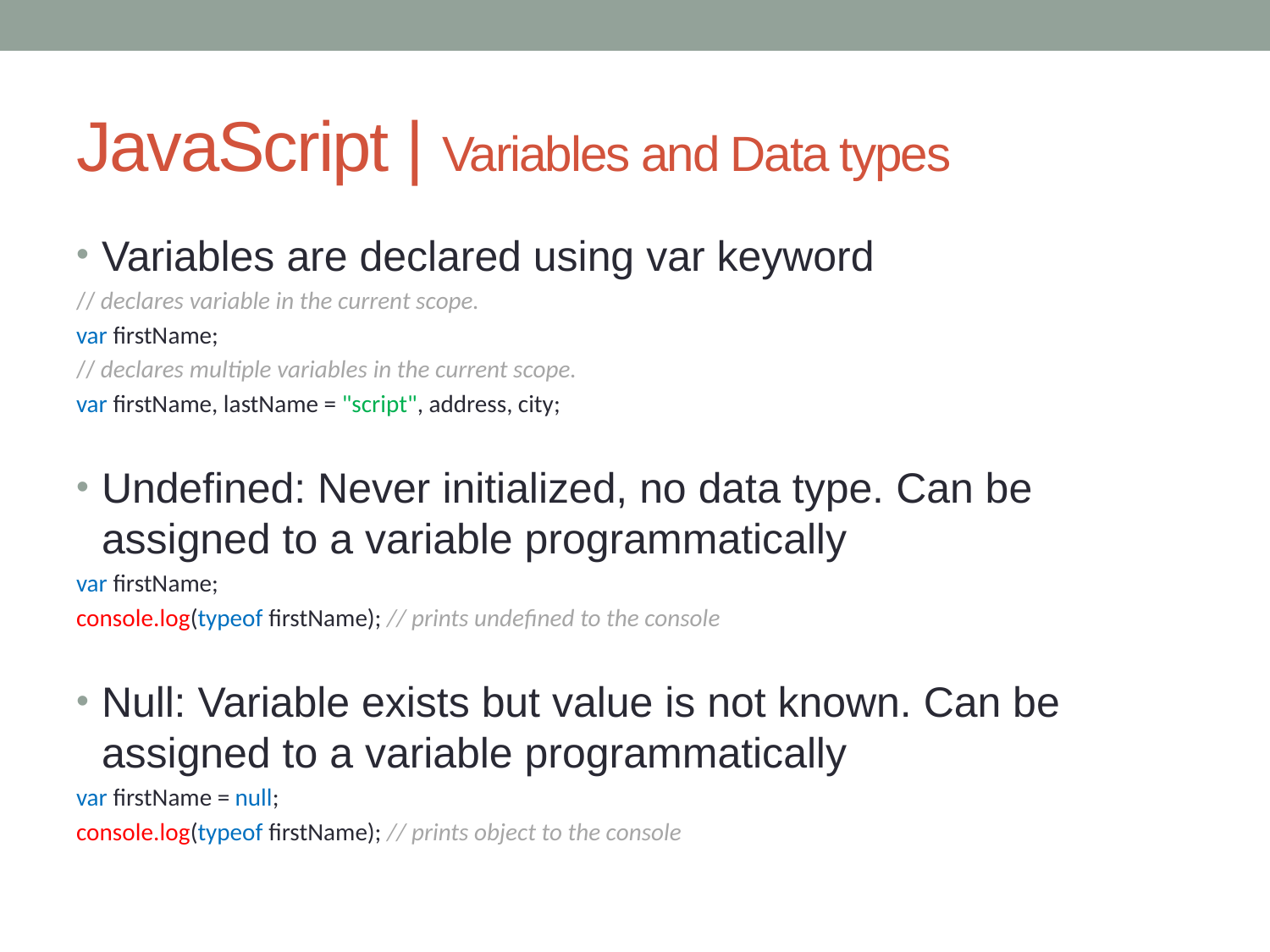

# JavaScript | Variables and Data types
Variables are declared using var keyword
// declares variable in the current scope.
var firstName;
// declares multiple variables in the current scope.
var firstName, lastName = "script", address, city;

Undefined: Never initialized, no data type. Can be assigned to a variable programmatically
var firstName;
console.log(typeof firstName); // prints undefined to the console

Null: Variable exists but value is not known. Can be assigned to a variable programmatically
var firstName = null;
console.log(typeof firstName); // prints object to the console